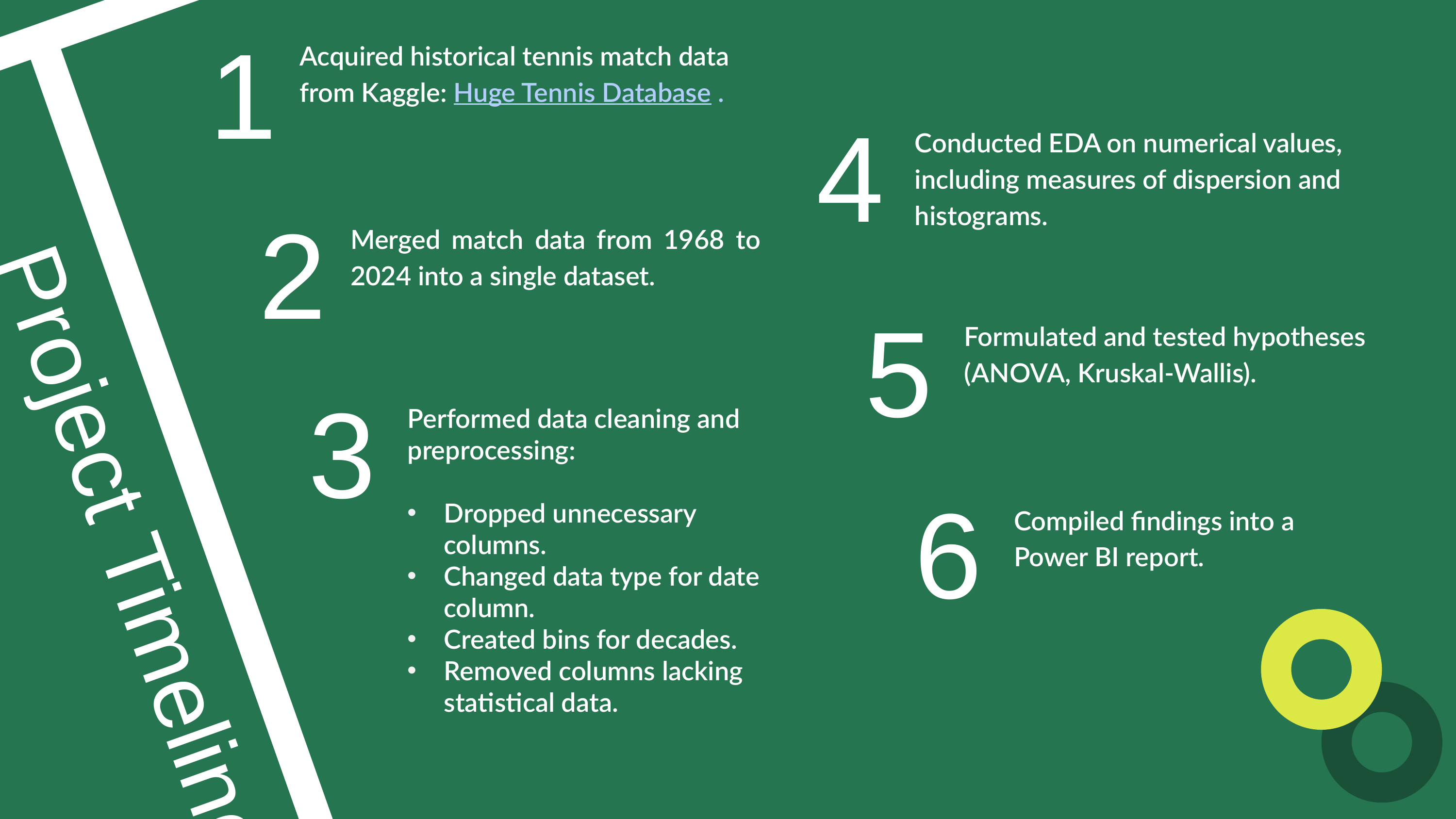

1
Acquired historical tennis match data from Kaggle: Huge Tennis Database .
4
Conducted EDA on numerical values, including measures of dispersion and histograms.
2
Merged match data from 1968 to 2024 into a single dataset.
5
Formulated and tested hypotheses
(ANOVA, Kruskal-Wallis).
3
Performed data cleaning and preprocessing:

Dropped unnecessary columns.
Changed data type for date column.
Created bins for decades.
Removed columns lacking statistical data.

6

Project Timeline
Compiled findings into a Power BI report.